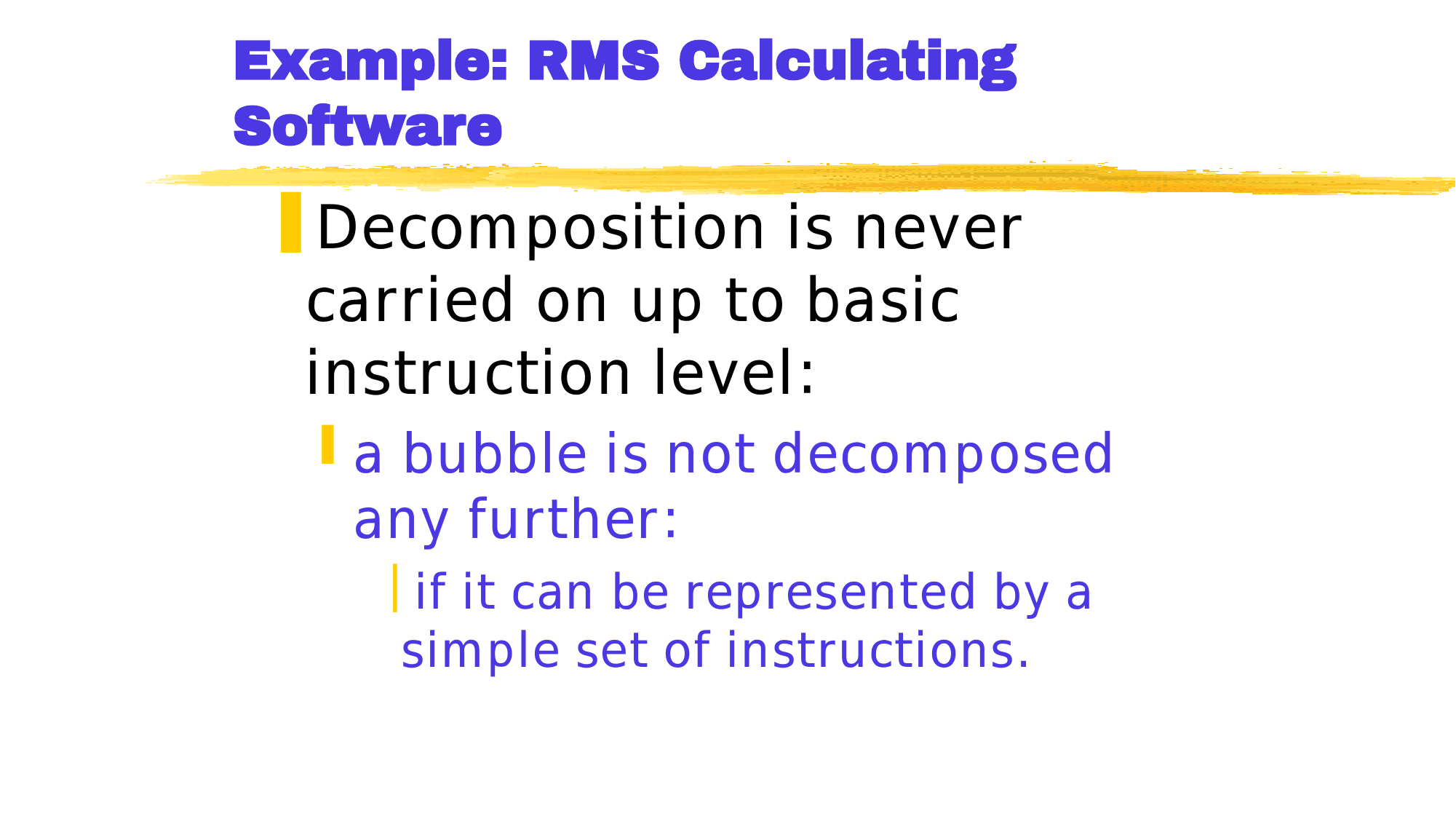

# Example: RMS Calculating Software
Decomposition is never carried on up to basic instruction level:
a bubble is not decomposed any further:
if it can be represented by a simple set of instructions.
21